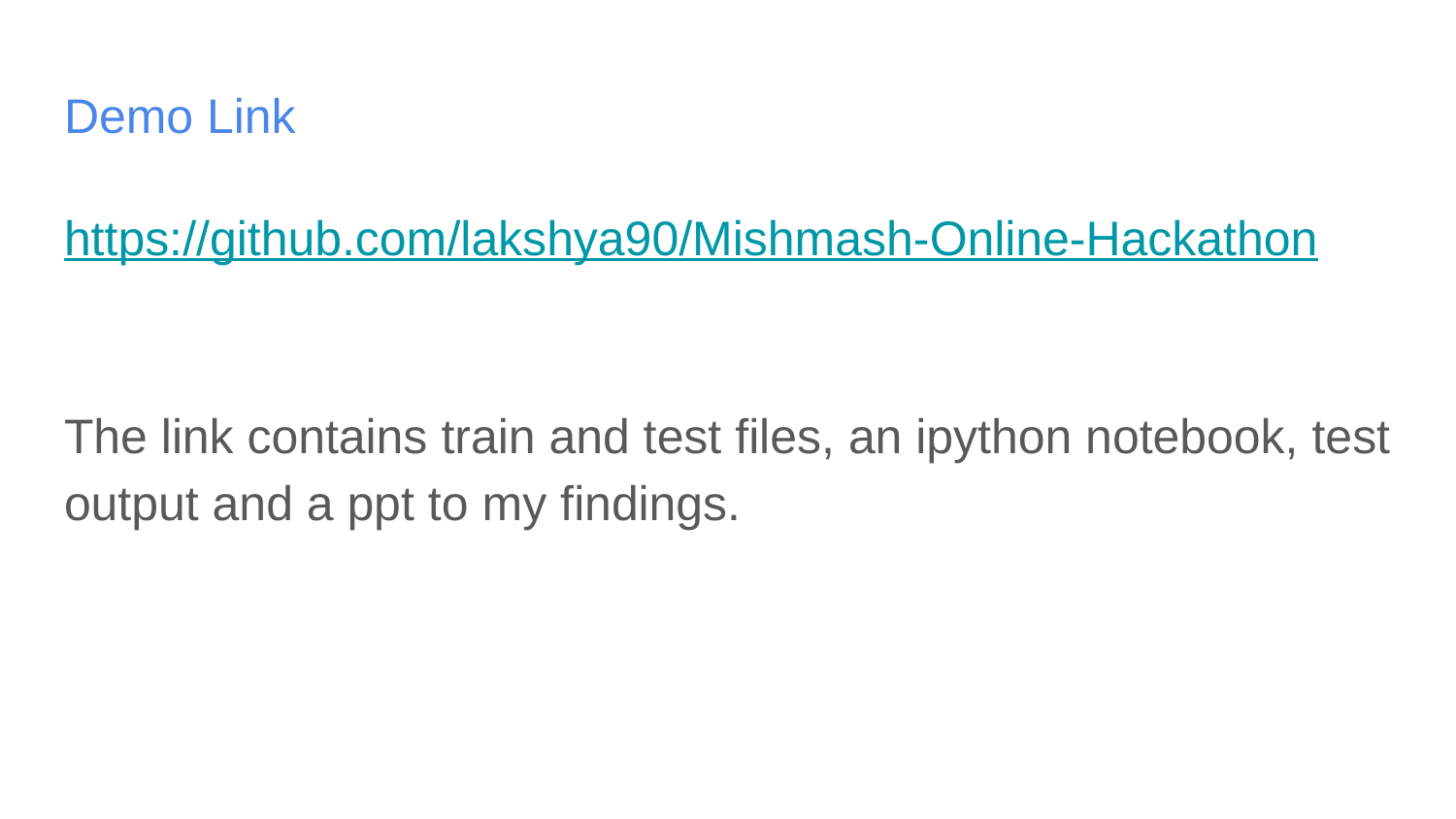

# Demo Link
https://github.com/lakshya90/Mishmash-Online-Hackathon

The link contains train and test files, an ipython notebook, test output and a ppt to my findings.